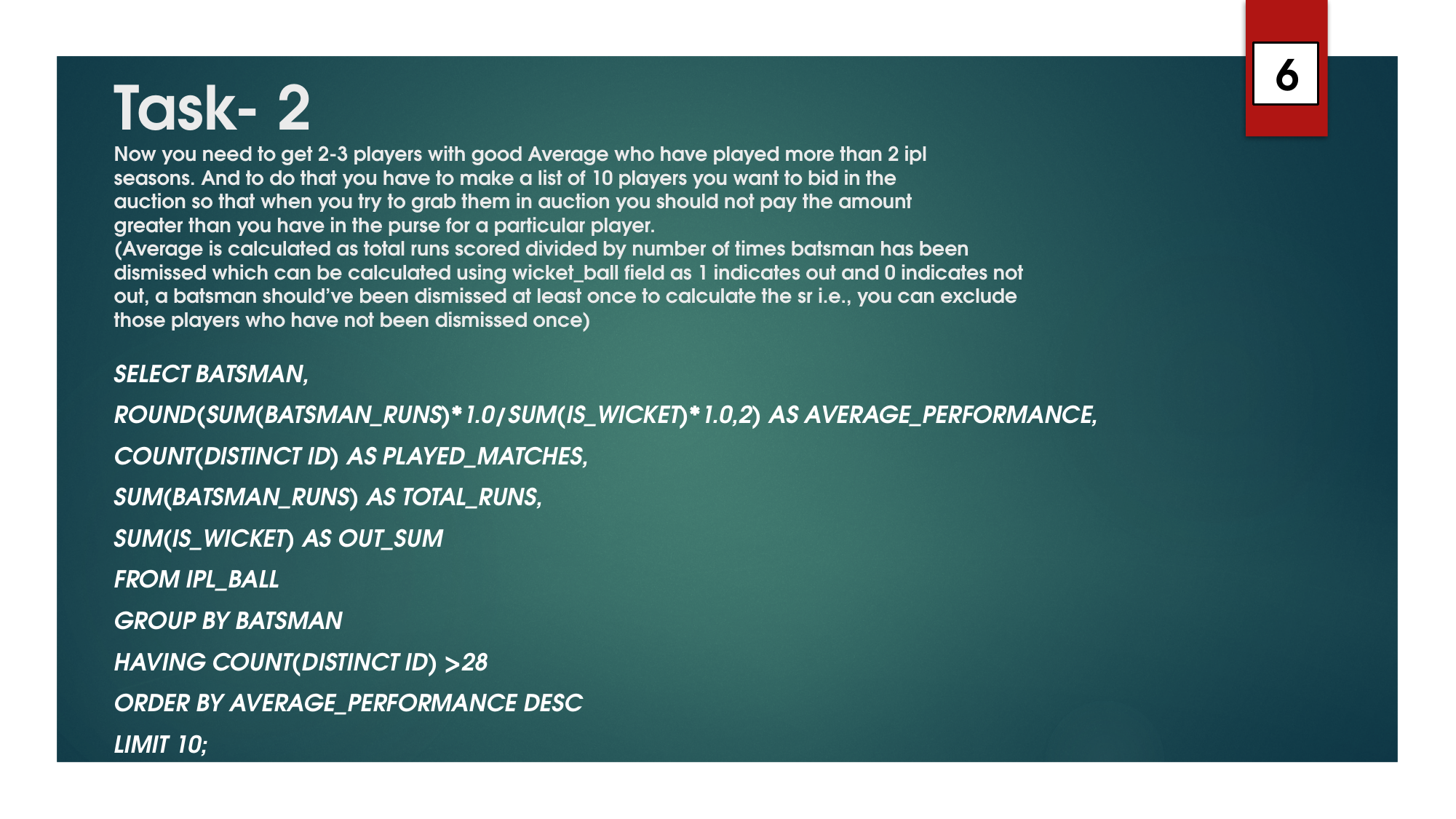

6
# Task- 2 Now you need to get 2-3 players with good Average who have played more than 2 ipl seasons. And to do that you have to make a list of 10 players you want to bid in the auction so that when you try to grab them in auction you should not pay the amount greater than you have in the purse for a particular player. (Average is calculated as total runs scored divided by number of times batsman has been dismissed which can be calculated using wicket_ball field as 1 indicates out and 0 indicates not out, a batsman should’ve been dismissed at least once to calculate the sr i.e., you can exclude those players who have not been dismissed once)
select batsman,
round(sum(batsman_runs)*1.0/sum(is_wicket)*1.0,2) as average_performance,
count(distinct id) as Played_matches,
sum(batsman_runs) as total_runs,
sum(is_wicket) as out_sum
from ipl_ball
group by batsman
having count(distinct id) >28
order by average_performance desc
limit 10;